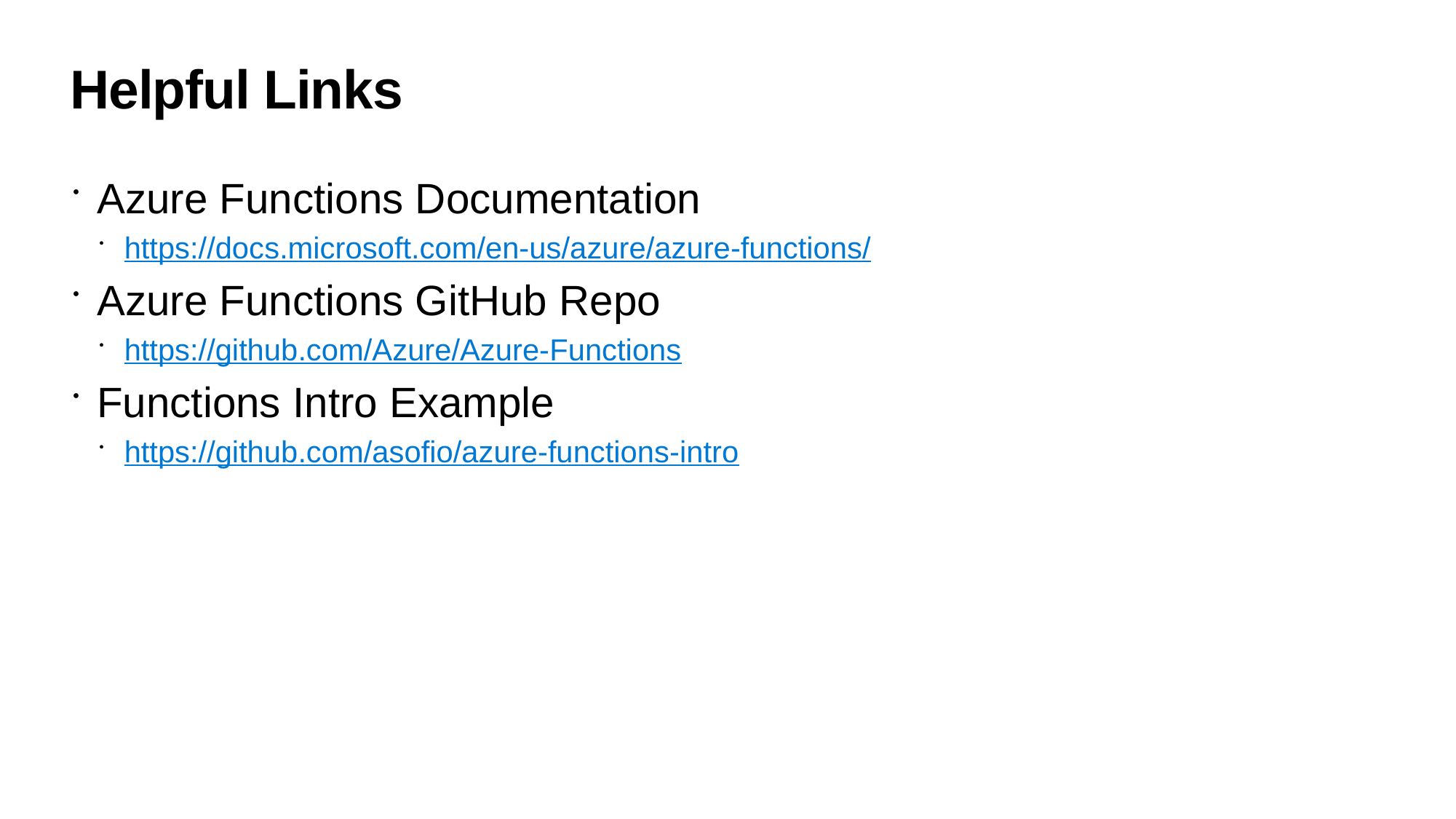

# Helpful Links
Azure Functions Documentation
https://docs.microsoft.com/en-us/azure/azure-functions/
Azure Functions GitHub Repo
https://github.com/Azure/Azure-Functions
Functions Intro Example
https://github.com/asofio/azure-functions-intro